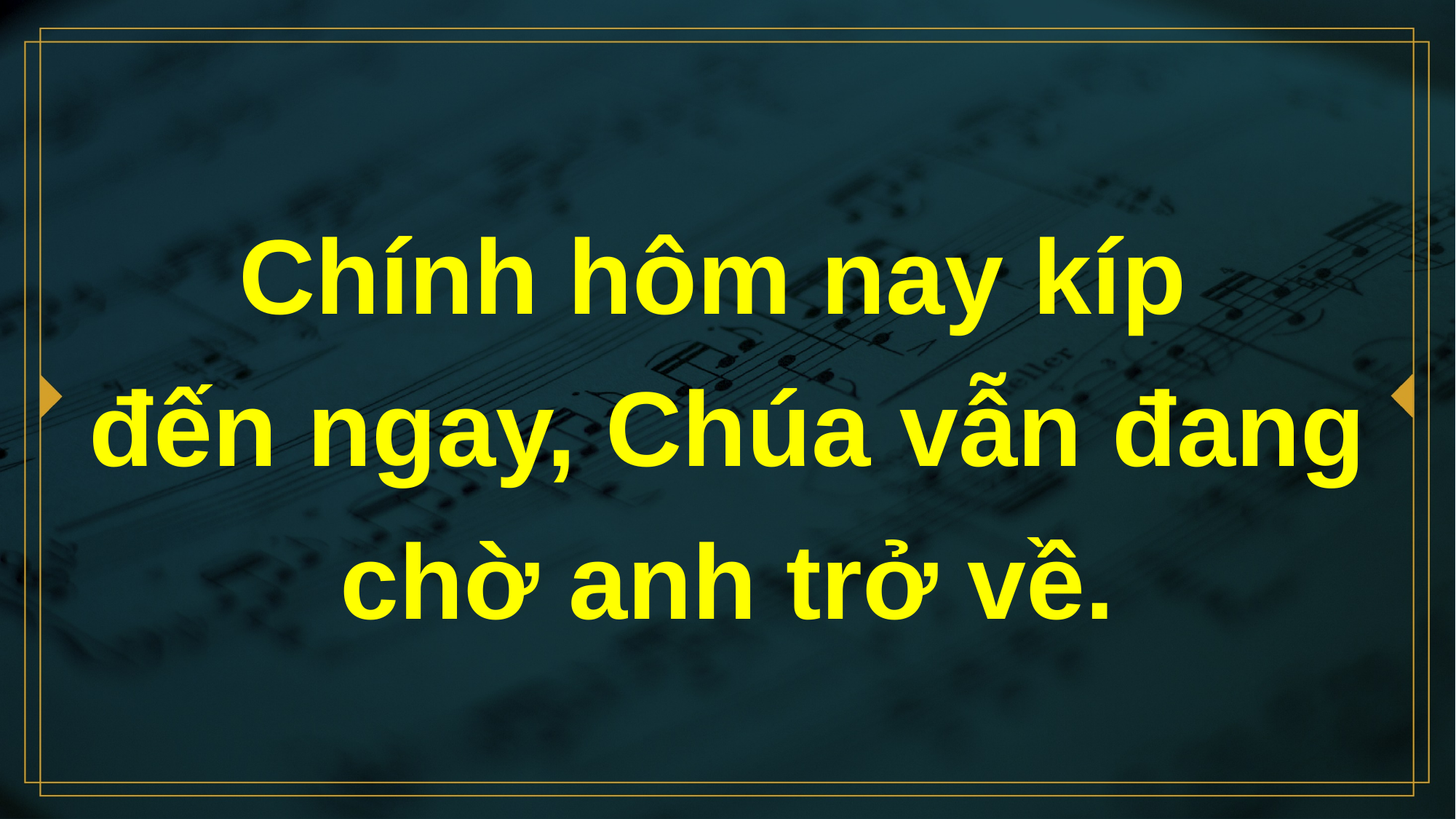

# Chính hôm nay kíp đến ngay, Chúa vẫn đang chờ anh trở về.